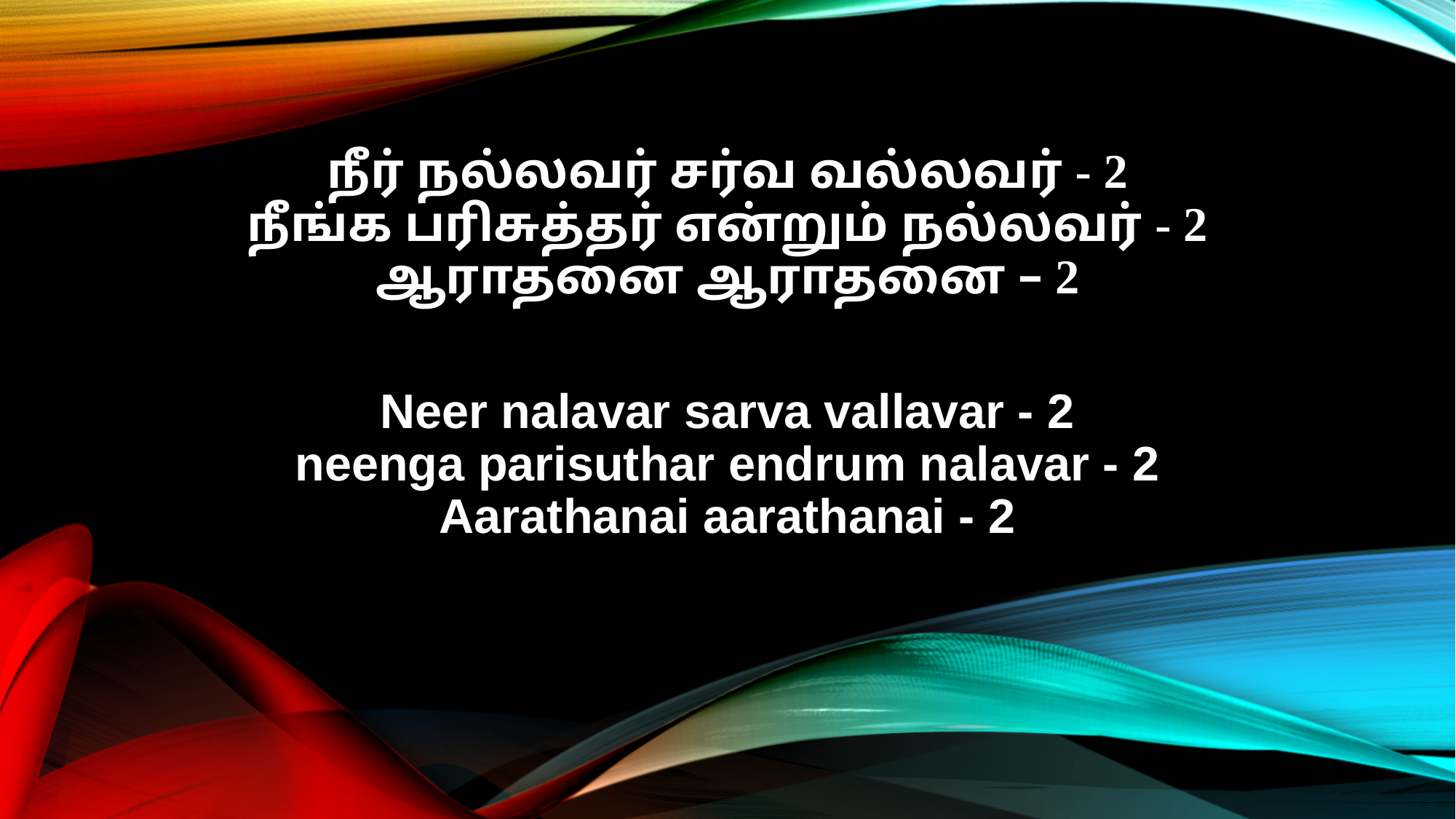

நீர் நல்லவர் சர்வ வல்லவர் - 2
நீங்க பரிசுத்தர் என்றும் நல்லவர் - 2
ஆராதனை ஆராதனை – 2

Neer nalavar sarva vallavar - 2
neenga parisuthar endrum nalavar - 2
Aarathanai aarathanai - 2